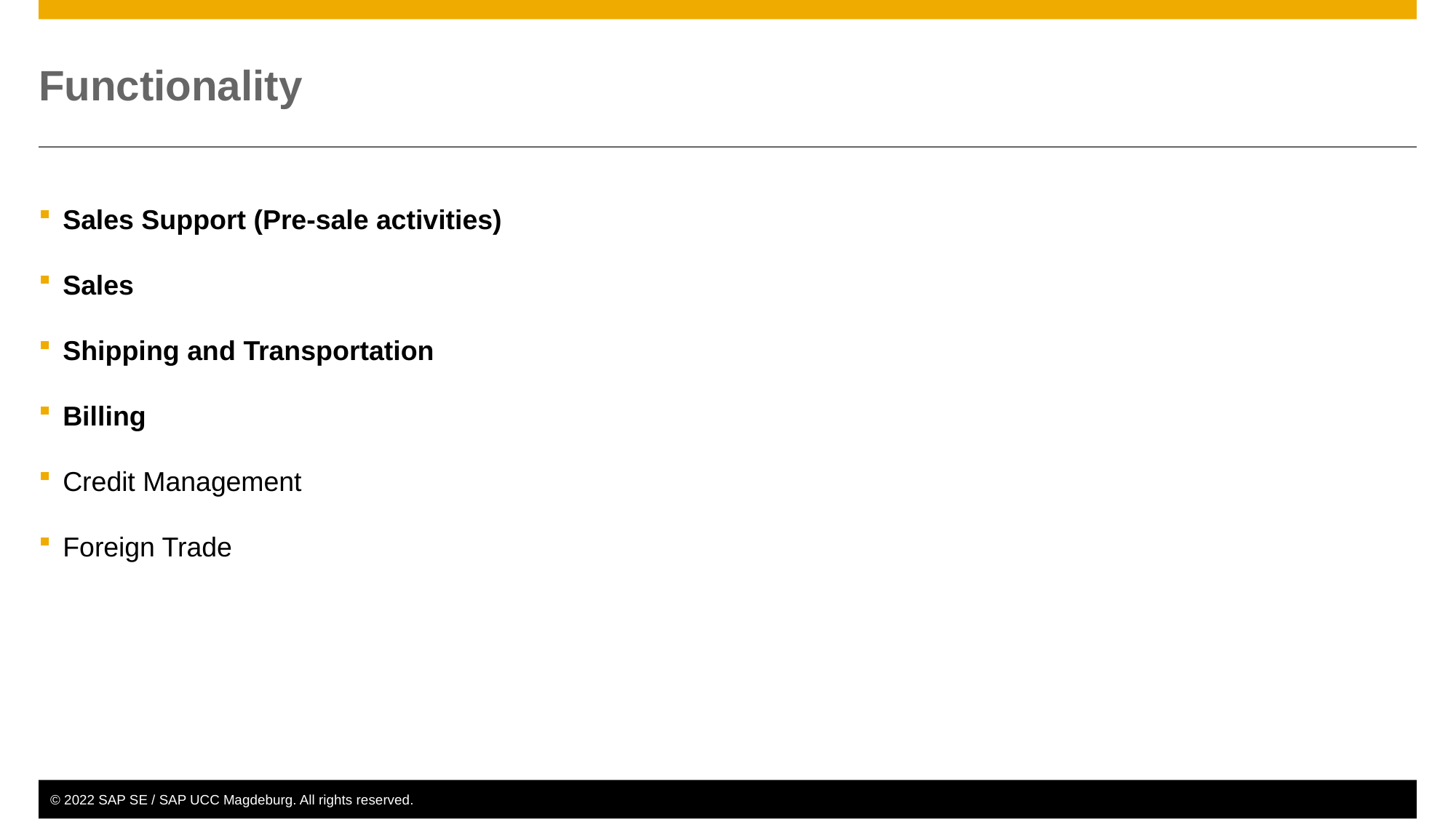

# Functionality
Sales Support (Pre-sale activities)

Sales

Shipping and Transportation

Billing

Credit Management

Foreign Trade